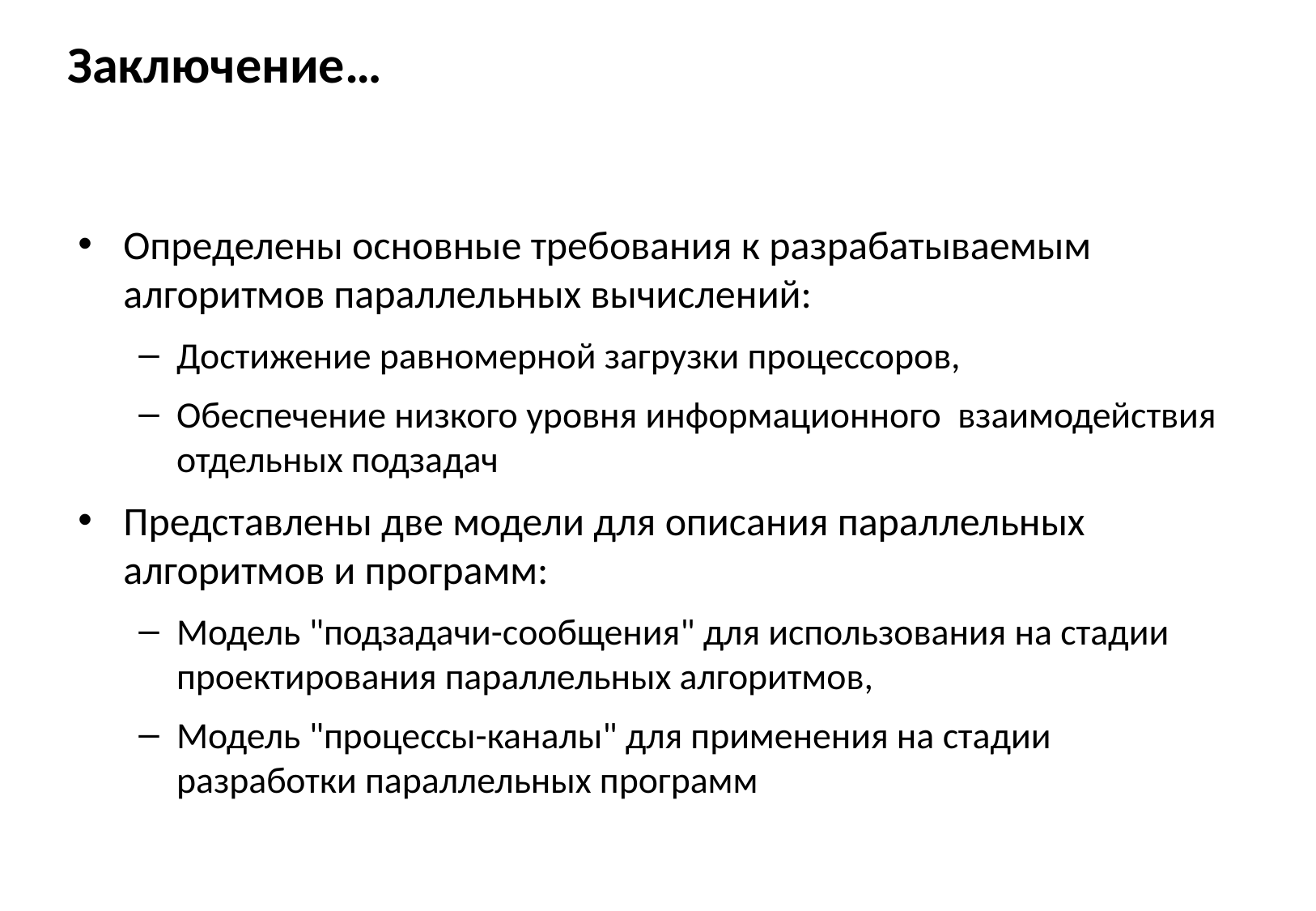

# Заключение…
Определены основные требования к разрабатываемым алгоритмов параллельных вычислений:
Достижение равномерной загрузки процессоров,
Обеспечение низкого уровня информационного  взаимодействия отдельных подзадач
Представлены две модели для описания параллельных алгоритмов и программ:
Модель "подзадачи-сообщения" для использования на стадии проектирования параллельных алгоритмов,
Модель "процессы-каналы" для применения на стадии разработки параллельных программ